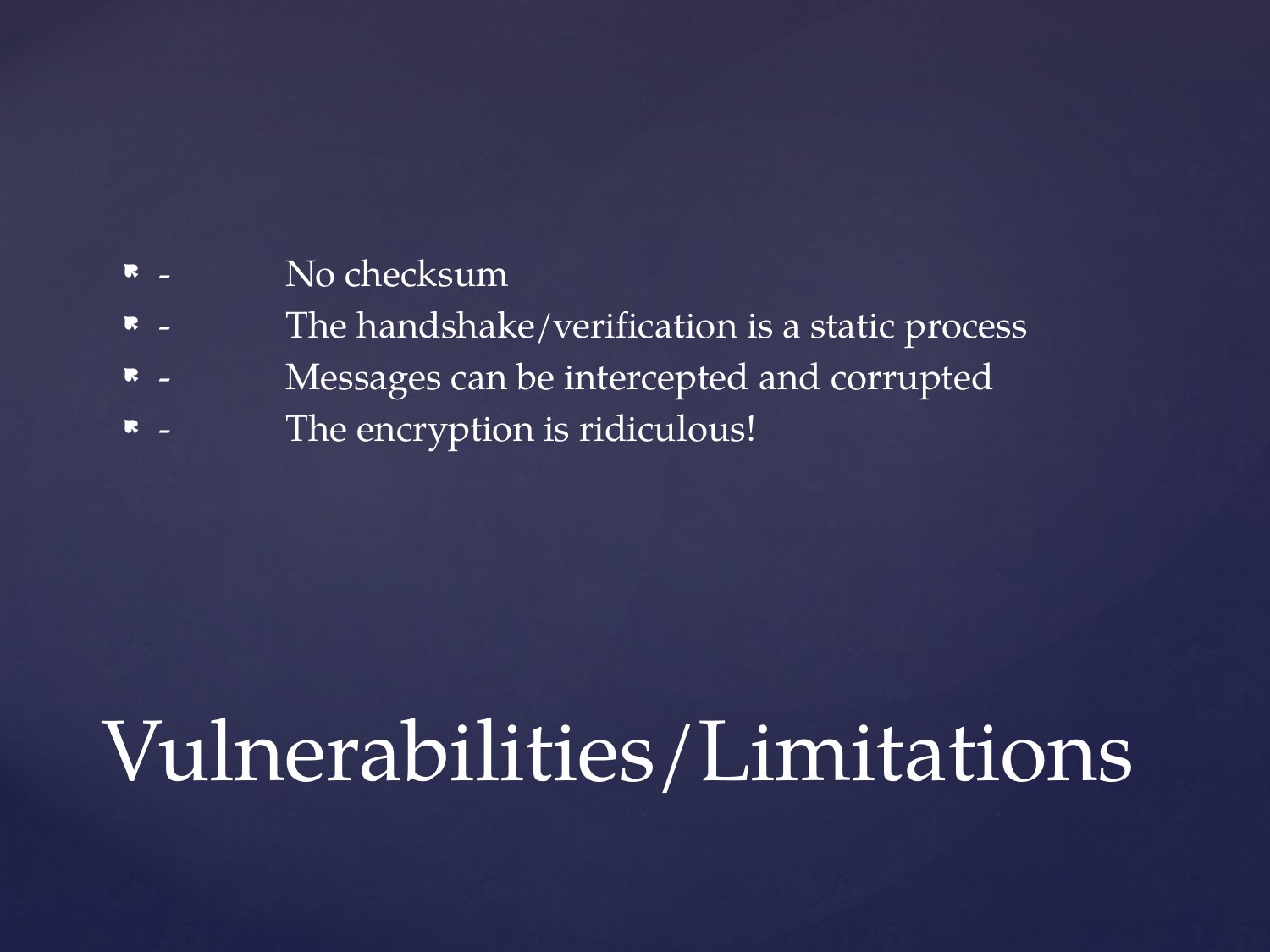

-	No checksum
-	The handshake/verification is a static process
-	Messages can be intercepted and corrupted
-	The encryption is ridiculous!
# Vulnerabilities/Limitations